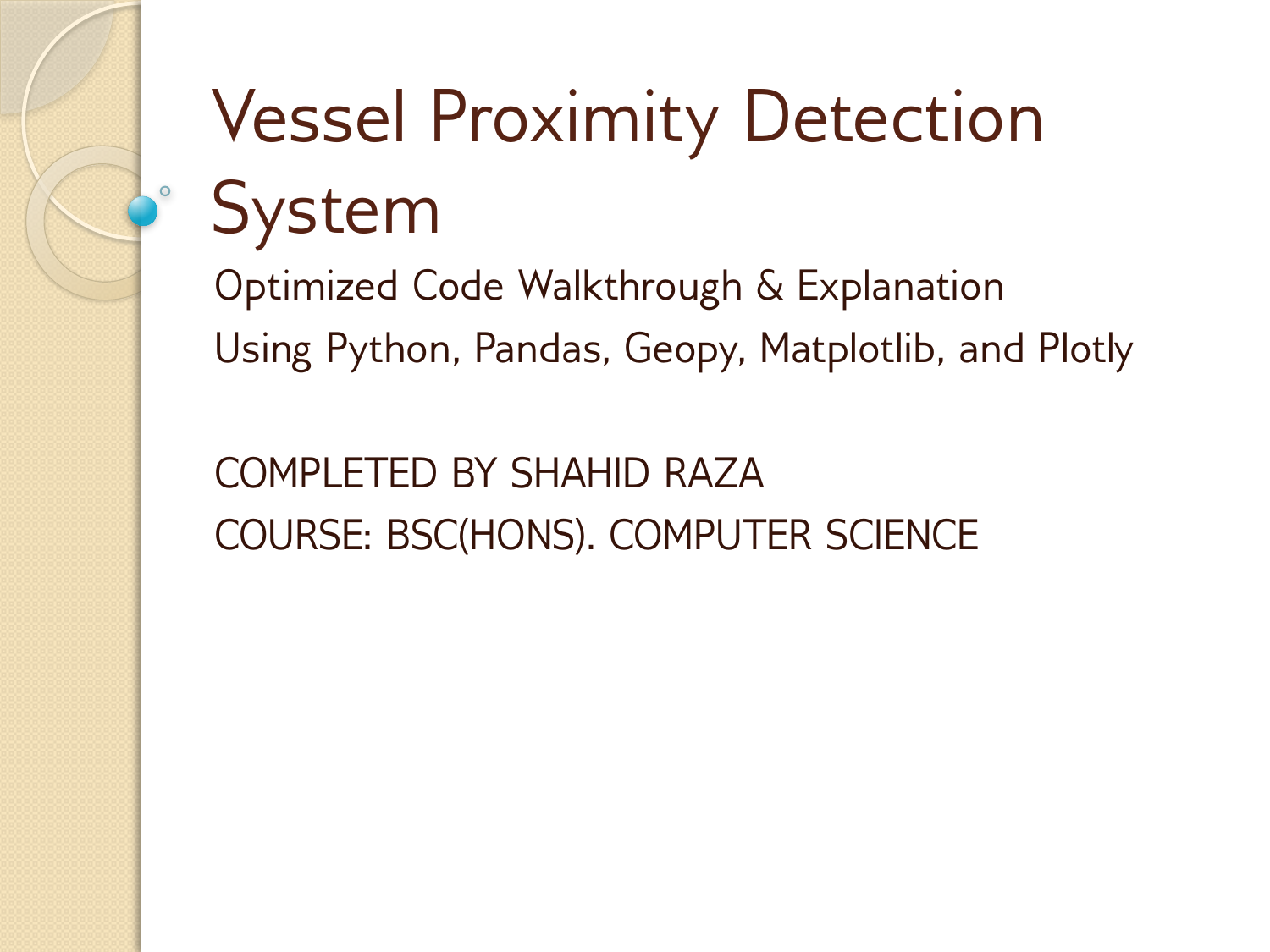

# Vessel Proximity Detection System
Optimized Code Walkthrough & Explanation
Using Python, Pandas, Geopy, Matplotlib, and Plotly

COMPLETED BY SHAHID RAZA
COURSE: BSC(HONS). COMPUTER SCIENCE